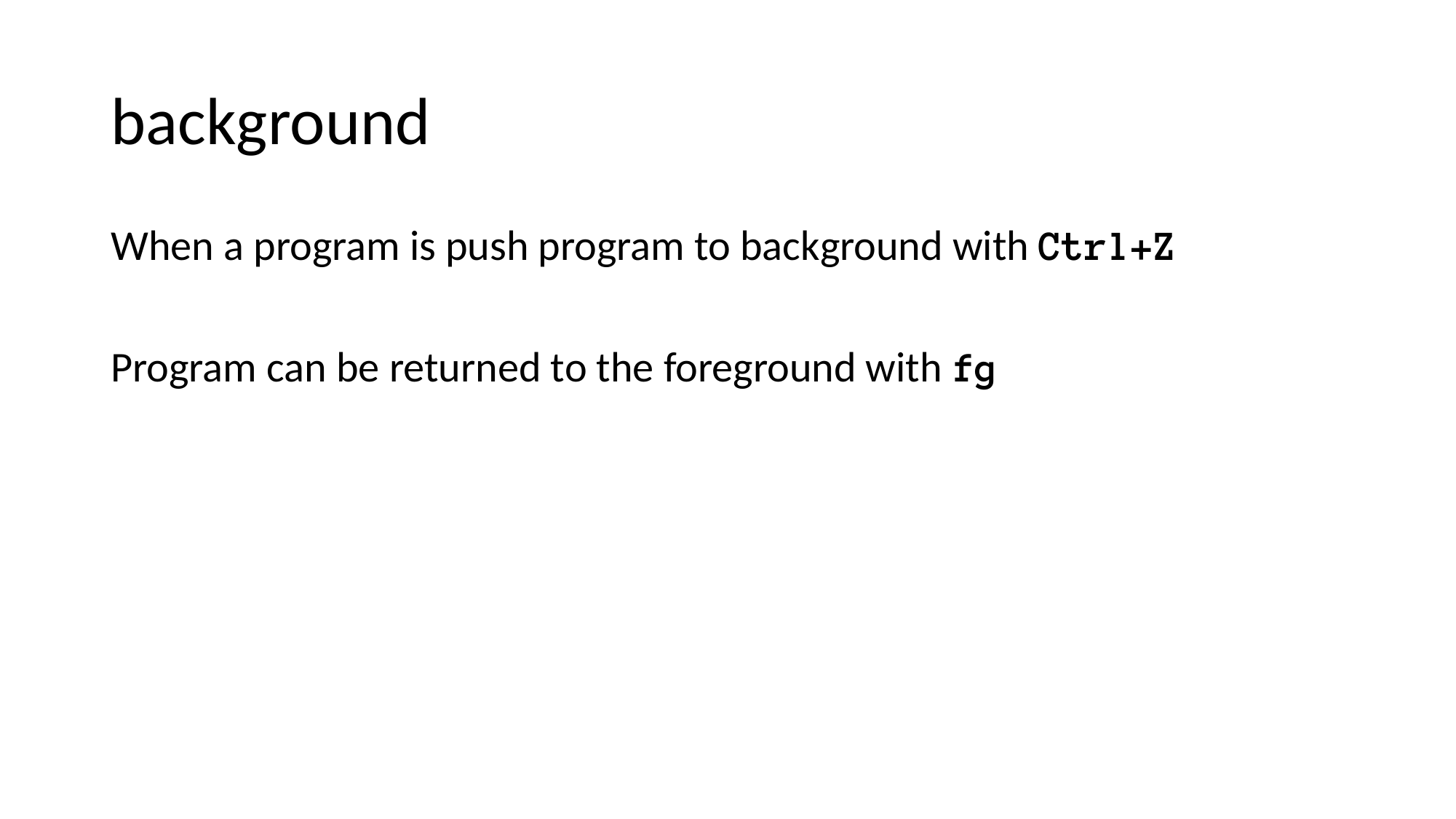

# background
When a program is push program to background with Ctrl+Z

Program can be returned to the foreground with fg